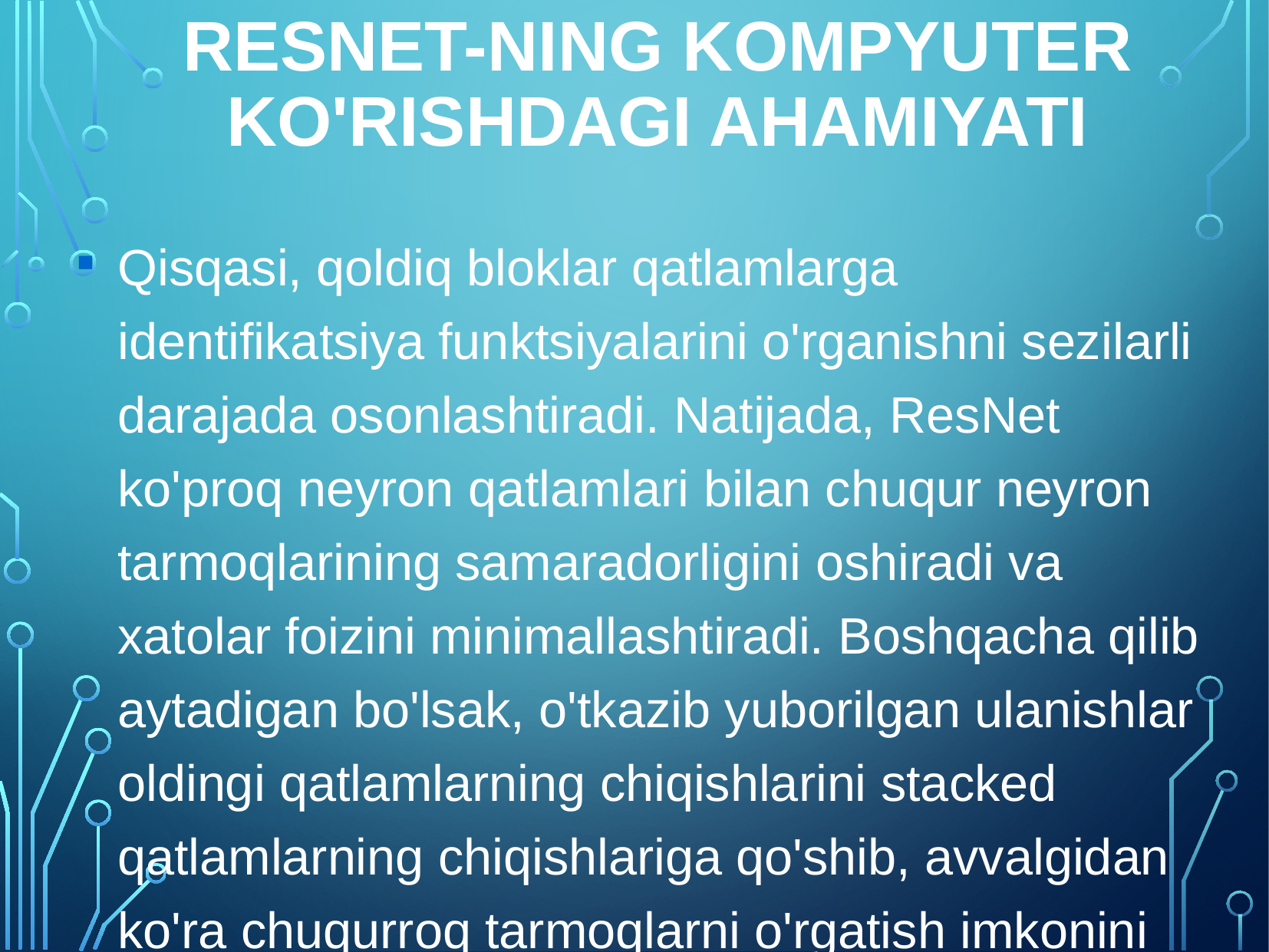

# ResNet-ning kompyuter ko'rishdagi ahamiyati
Qisqasi, qoldiq bloklar qatlamlarga identifikatsiya funktsiyalarini o'rganishni sezilarli darajada osonlashtiradi. Natijada, ResNet ko'proq neyron qatlamlari bilan chuqur neyron tarmoqlarining samaradorligini oshiradi va xatolar foizini minimallashtiradi. Boshqacha qilib aytadigan bo'lsak, o'tkazib yuborilgan ulanishlar oldingi qatlamlarning chiqishlarini stacked qatlamlarning chiqishlariga qo'shib, avvalgidan ko'ra chuqurroq tarmoqlarni o'rgatish imkonini beradi.